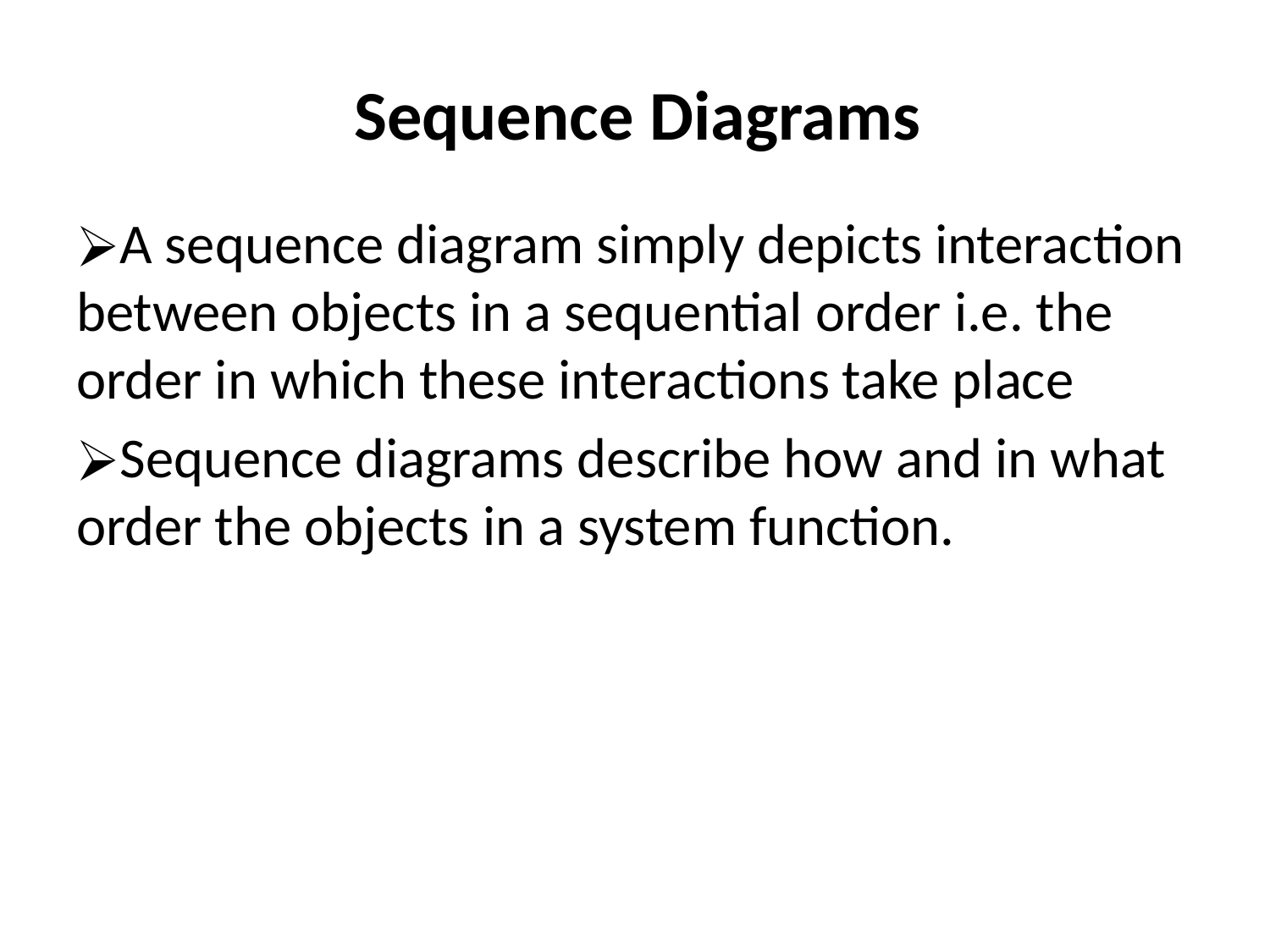

# Sequence Diagrams
A sequence diagram simply depicts interaction between objects in a sequential order i.e. the order in which these interactions take place
Sequence diagrams describe how and in what order the objects in a system function.